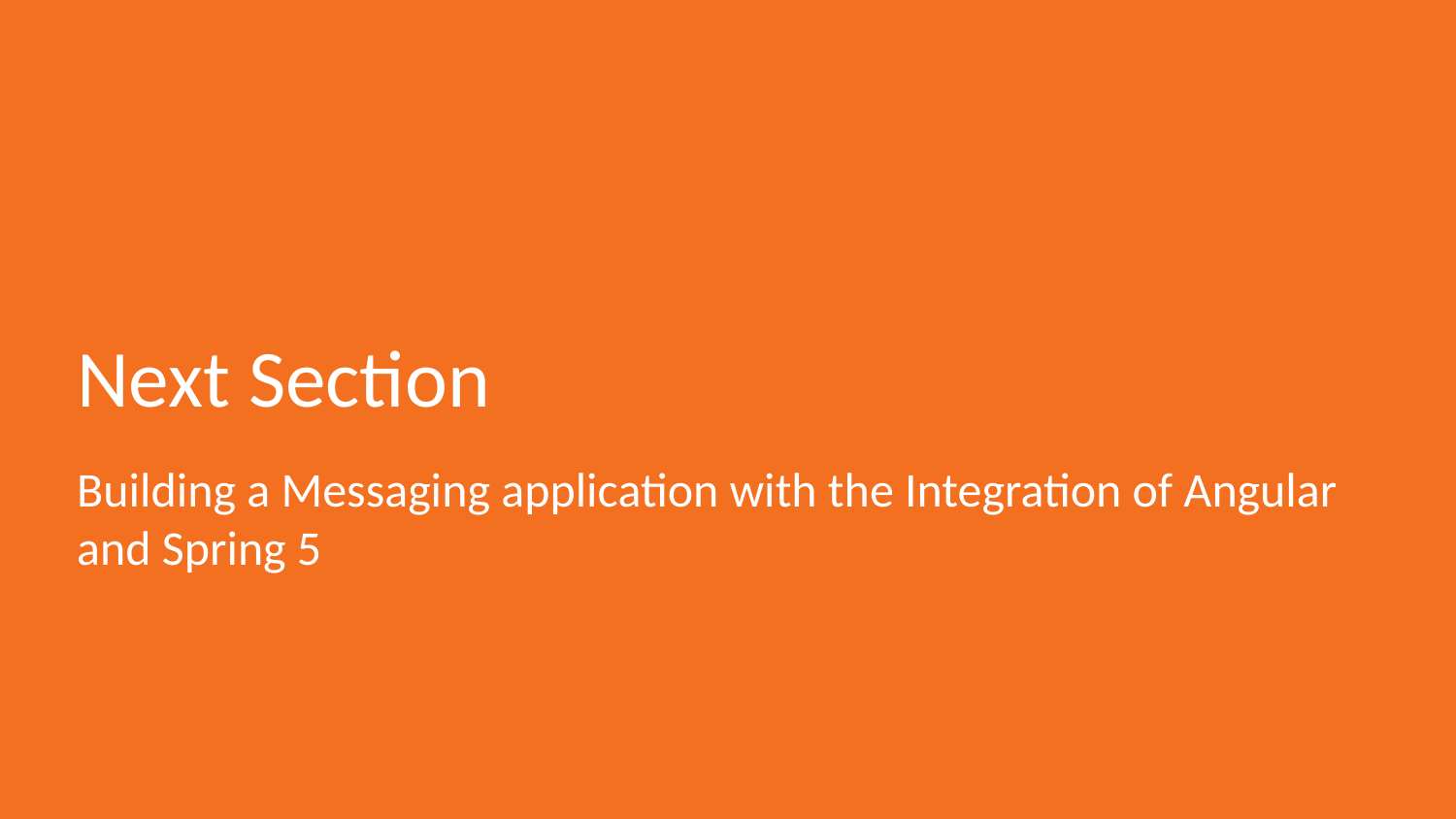

# Next Section
Building a Messaging application with the Integration of Angular  and Spring 5